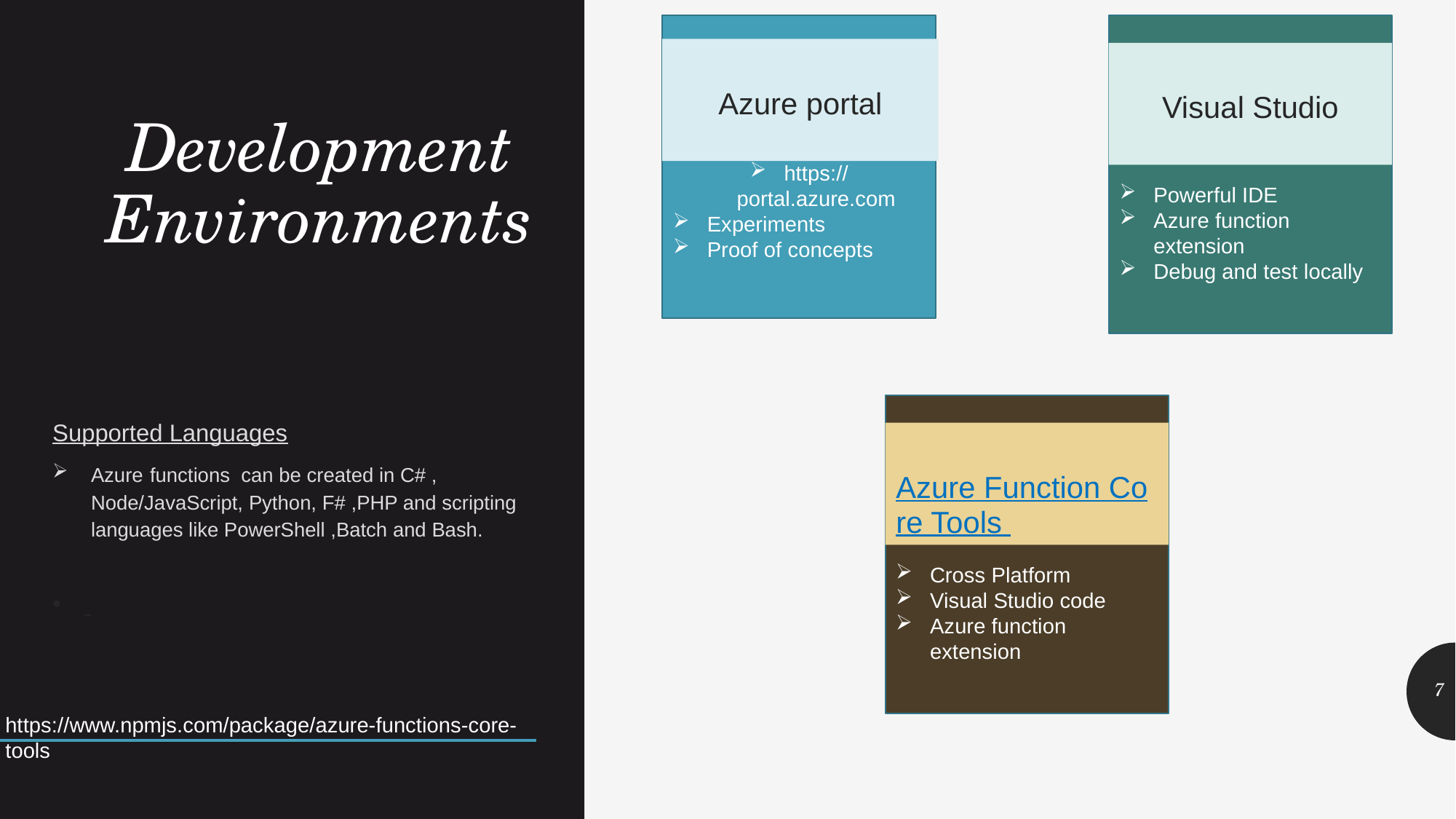

https://portal.azure.com
Experiments
Proof of concepts

Powerful IDE
Azure function extension
Debug and test locally

Visual Studio
Azure portal
# Development Environments

Supported Languages
Azure functions  can be created in C# , Node/JavaScript, Python, F# ,PHP and scripting languages like PowerShell ,Batch and Bash.

Cross Platform
Visual Studio code
Azure function extension

Azure Function Core Tools
7
https://www.npmjs.com/package/azure-functions-core-tools